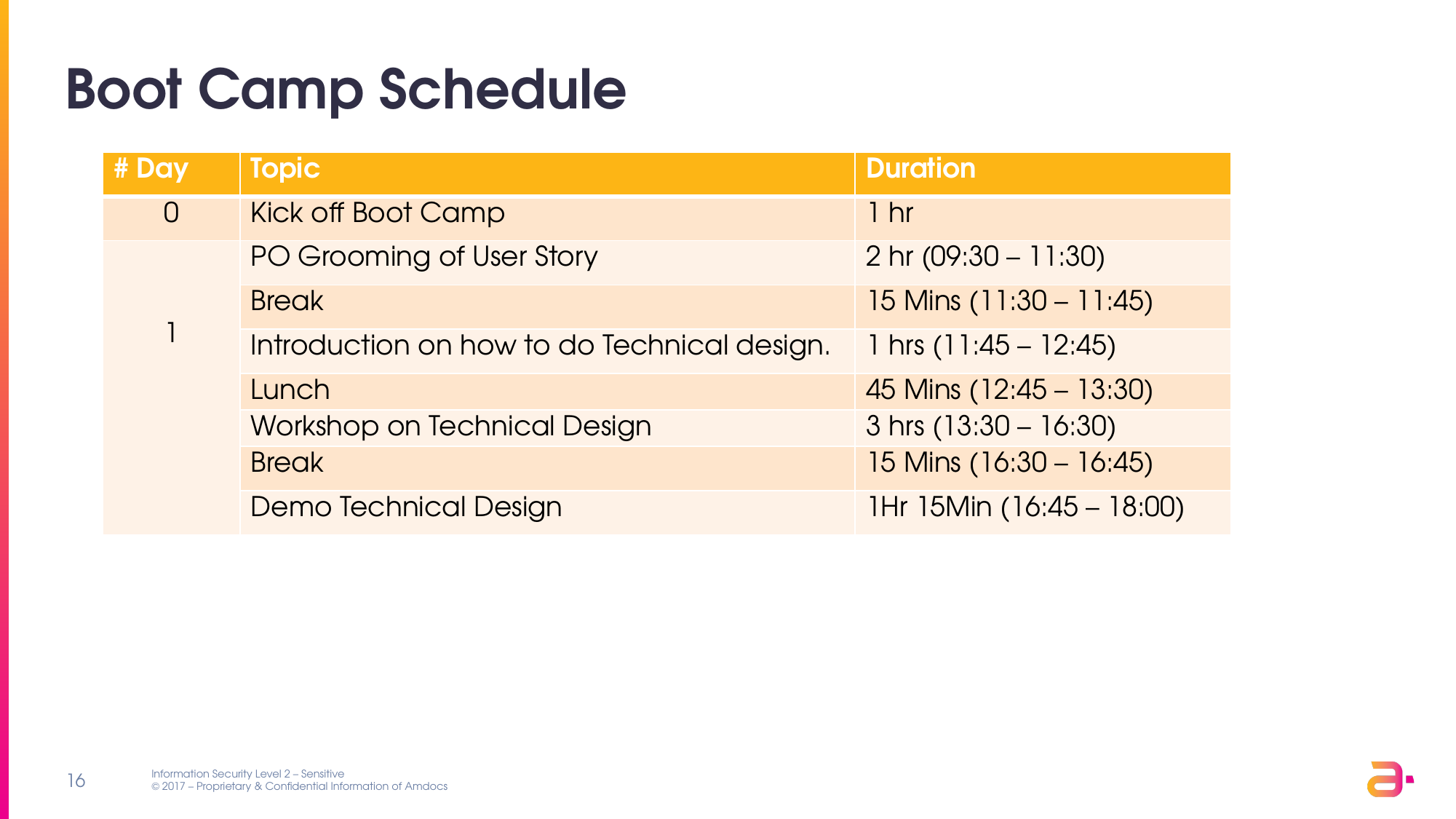

# Boot Camp Schedule
| # Day | Topic | Duration |
| --- | --- | --- |
| 0 | Kick off Boot Camp | 1 hr |
| 1 | PO Grooming of User Story | 2 hr (09:30 – 11:30) |
|  | Break | 15 Mins (11:30 – 11:45) |
|  | Introduction on how to do Technical design. | 1 hrs (11:45 – 12:45) |
|  | Lunch | 45 Mins (12:45 – 13:30) |
|  | Workshop on Technical Design | 3 hrs (13:30 – 16:30) |
|  | Break | 15 Mins (16:30 – 16:45) |
|  | Demo Technical Design | 1Hr 15Min (16:45 – 18:00) |